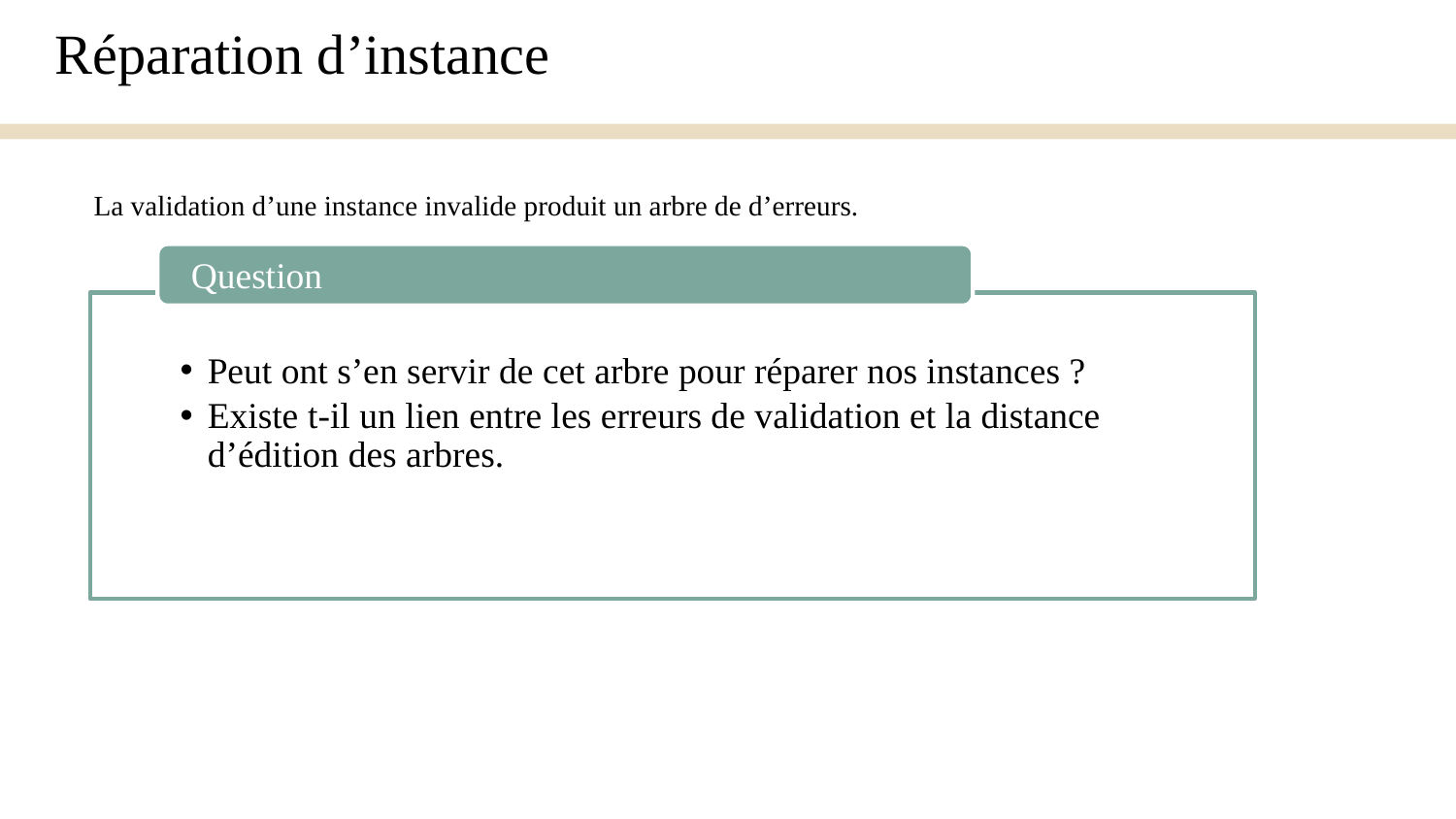

Réparation d’instance
La validation d’une instance invalide produit un arbre de d’erreurs.
Question

Peut ont s’en servir de cet arbre pour réparer nos instances ?
Existe t-il un lien entre les erreurs de validation et la distance d’édition des arbres.